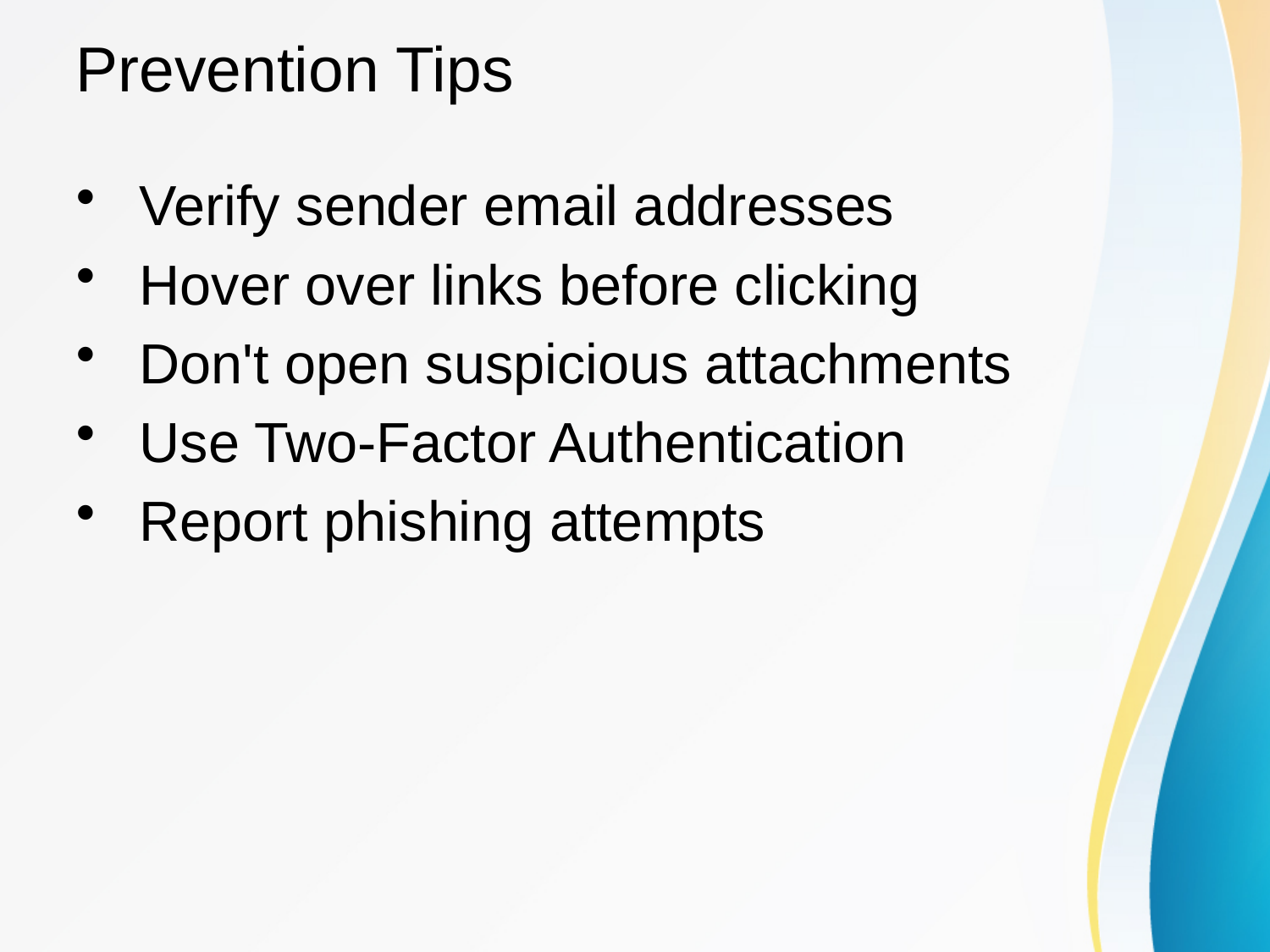

# Prevention Tips
 Verify sender email addresses
 Hover over links before clicking
 Don't open suspicious attachments
 Use Two-Factor Authentication
 Report phishing attempts